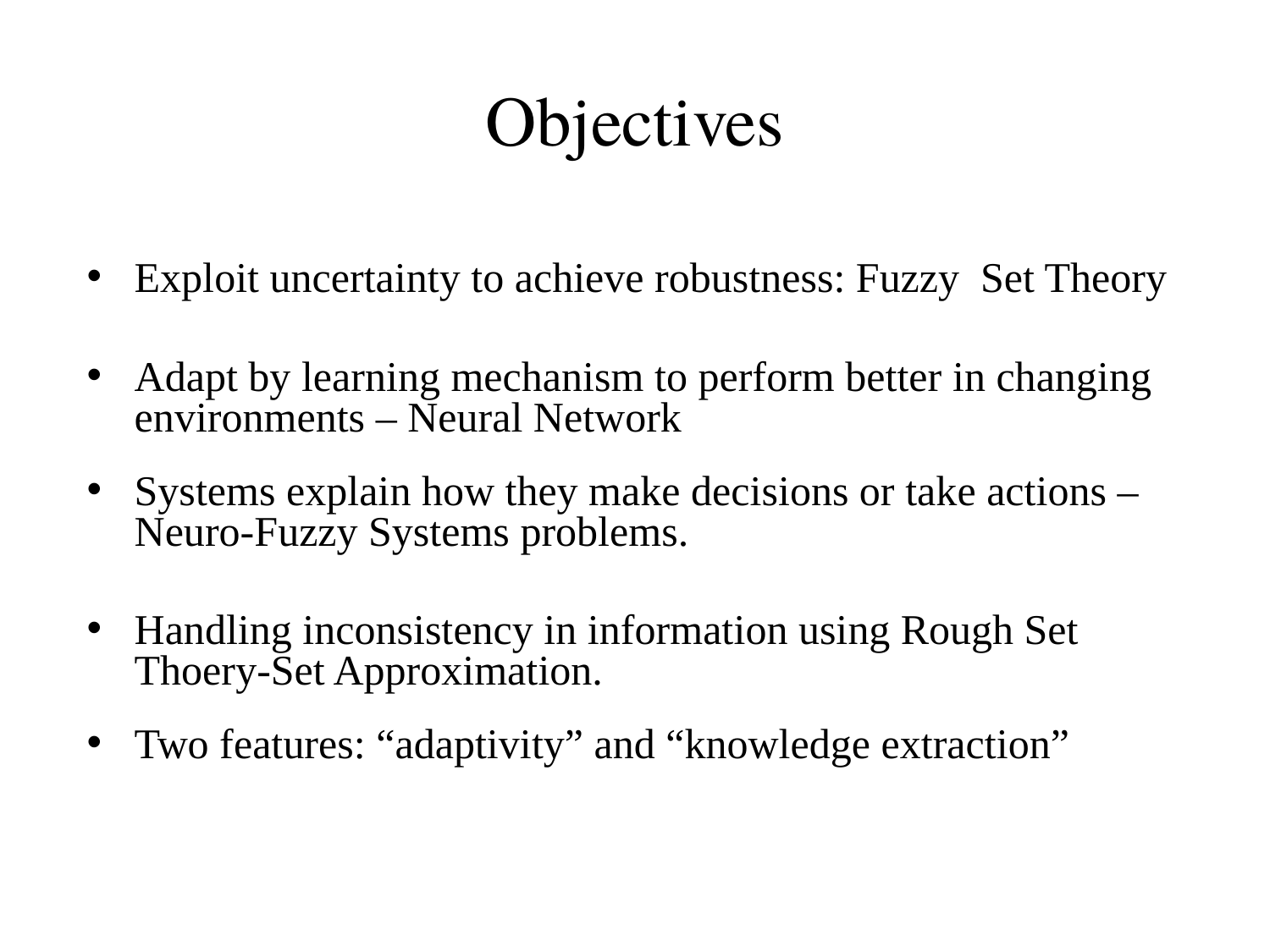

# Objectives
Exploit uncertainty to achieve robustness: Fuzzy  Set Theory

Adapt by learning mechanism to perform better in changing environments – Neural Network

Systems explain how they make decisions or take actions – Neuro-Fuzzy Systems problems.

Handling inconsistency in information using Rough Set Thoery-Set Approximation.

Two features: “adaptivity” and “knowledge extraction”